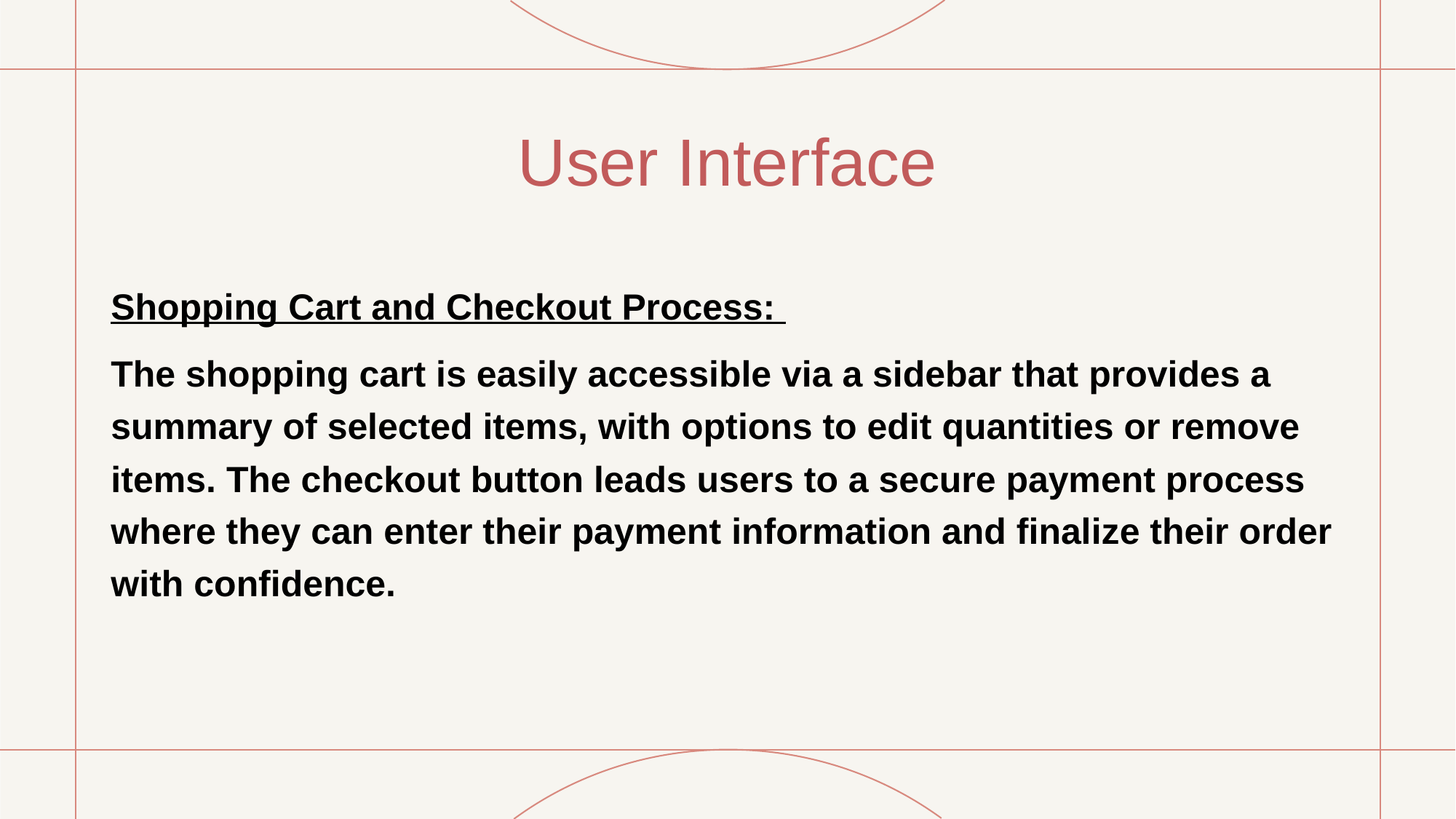

# User Interface
Shopping Cart and Checkout Process:
The shopping cart is easily accessible via a sidebar that provides a summary of selected items, with options to edit quantities or remove items. The checkout button leads users to a secure payment process where they can enter their payment information and finalize their order with confidence.